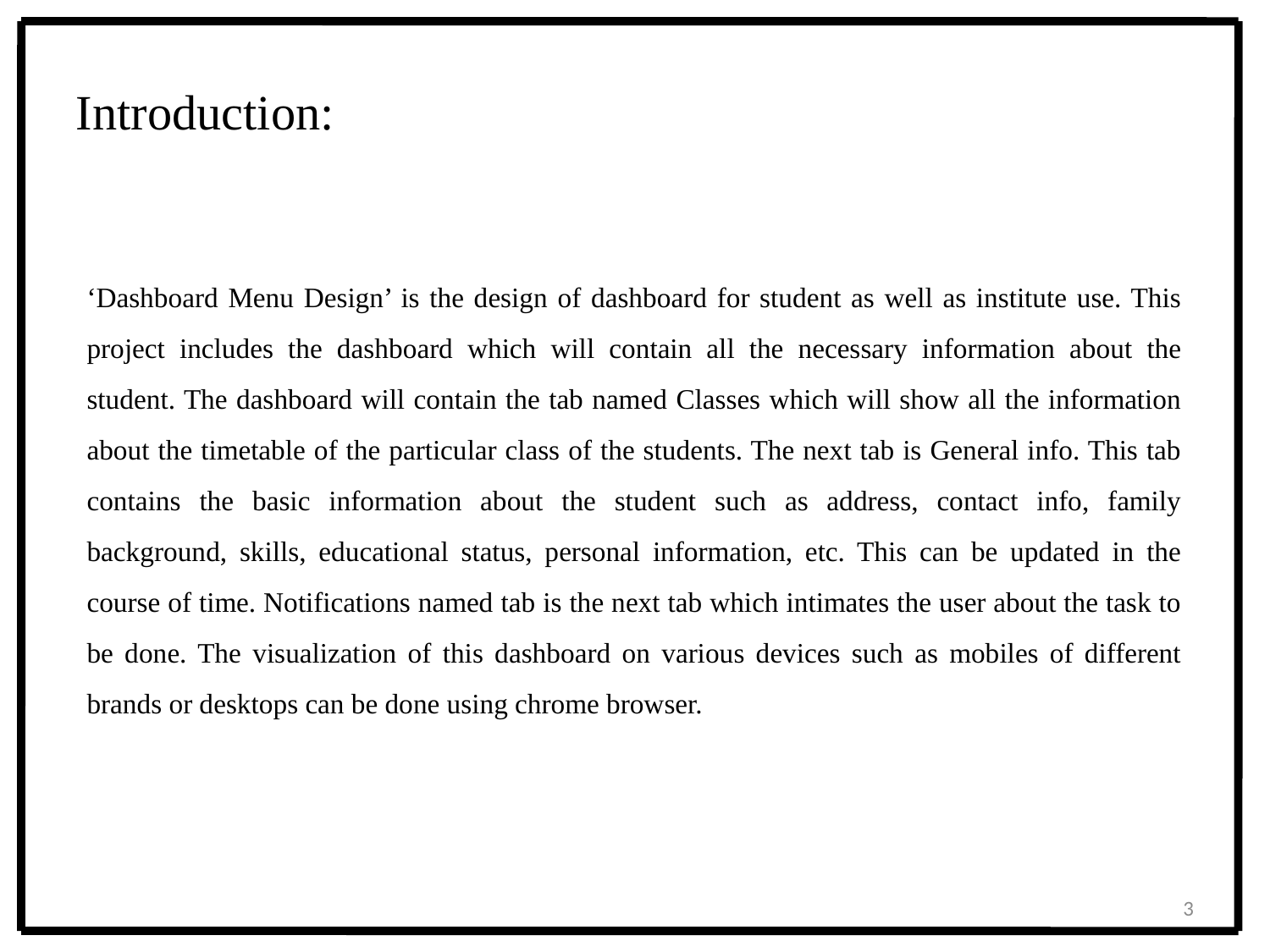

Introduction:
‘Dashboard Menu Design’ is the design of dashboard for student as well as institute use. This project includes the dashboard which will contain all the necessary information about the student. The dashboard will contain the tab named Classes which will show all the information about the timetable of the particular class of the students. The next tab is General info. This tab contains the basic information about the student such as address, contact info, family background, skills, educational status, personal information, etc. This can be updated in the course of time. Notifications named tab is the next tab which intimates the user about the task to be done. The visualization of this dashboard on various devices such as mobiles of different brands or desktops can be done using chrome browser.
3